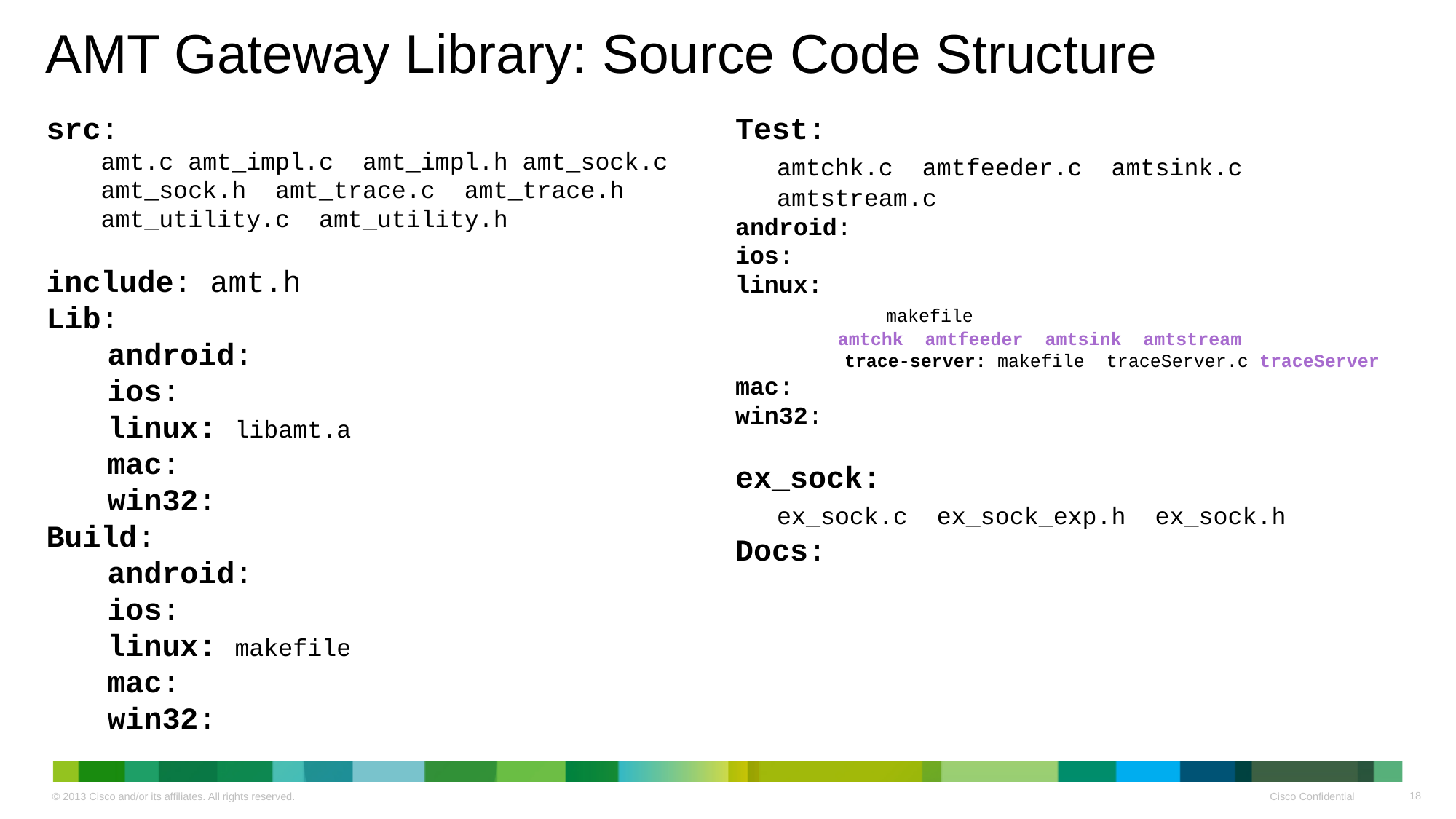

# AMT Gateway Library: Source Code Structure
src:
	amt.c amt_impl.c  amt_impl.h amt_sock.c  amt_sock.h  amt_trace.c  amt_trace.h  amt_utility.c  amt_utility.h

include: amt.h
Lib:
	android:
	ios:
	linux: libamt.a
	mac:
	win32:
Build:
	android:
	ios:
	linux: makefile
	mac:
	win32:
Test:
	amtchk.c  amtfeeder.c  amtsink.c  amtstream.c
android:
ios:
linux:
		makefile
	amtchk  amtfeeder  amtsink  amtstream
trace-server: makefile  traceServer.c traceServer
mac:
win32:

ex_sock:
	ex_sock.c  ex_sock_exp.h  ex_sock.h
Docs: